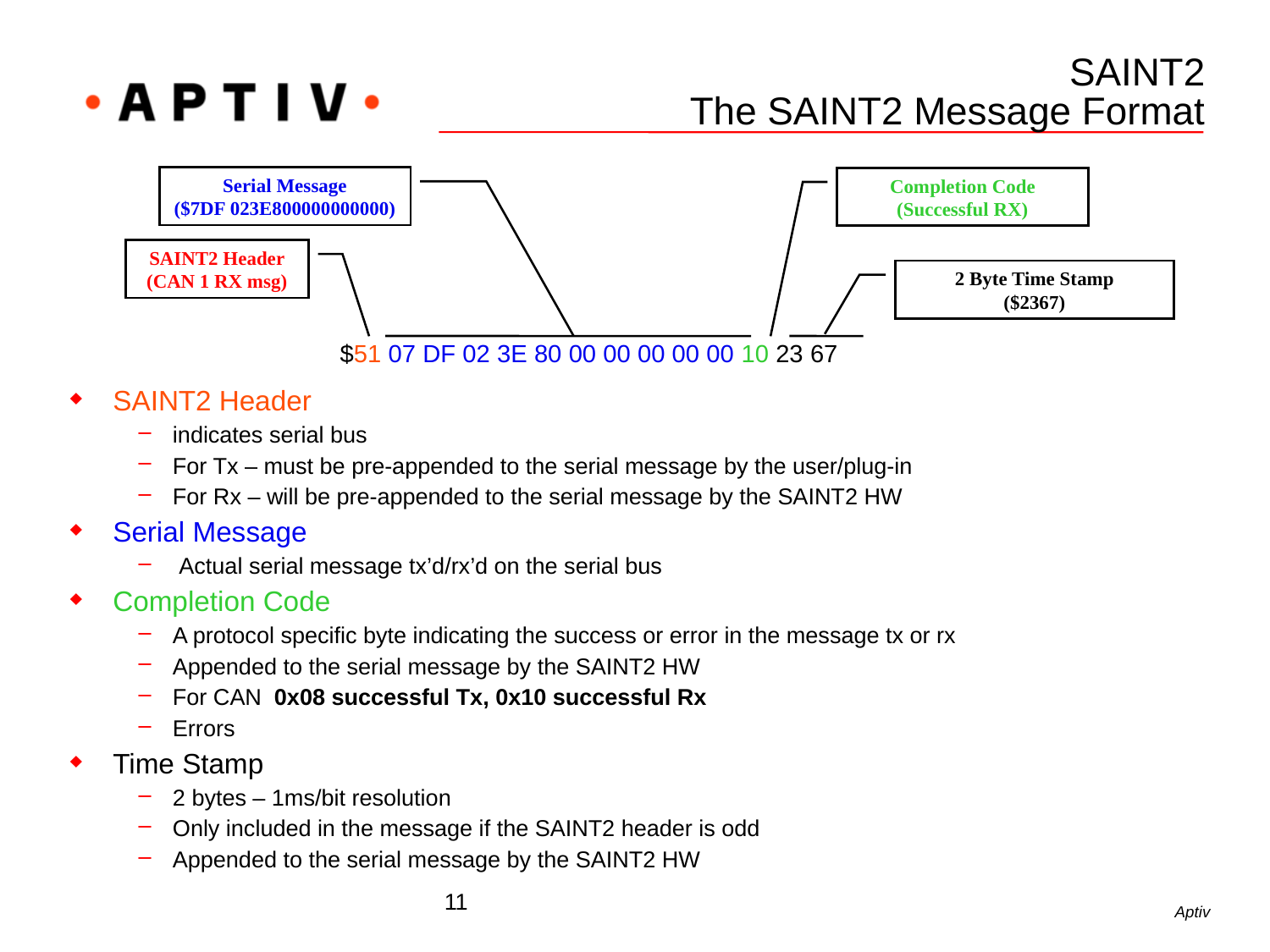

# SAINT2 The SAINT2 Message Format
Serial Message
($7DF 023E800000000000)
Completion Code
(Successful RX)
SAINT2 Header
(CAN 1 RX msg)
2 Byte Time Stamp
($2367)

$51 07 DF 02 3E 80 00 00 00 00 00 10 23 67
SAINT2 Header
indicates serial bus
For Tx – must be pre-appended to the serial message by the user/plug-in
For Rx – will be pre-appended to the serial message by the SAINT2 HW
Serial Message
 Actual serial message tx’d/rx’d on the serial bus
Completion Code
A protocol specific byte indicating the success or error in the message tx or rx
Appended to the serial message by the SAINT2 HW
For CAN  0x08 successful Tx, 0x10 successful Rx
Errors
Time Stamp
2 bytes – 1ms/bit resolution
Only included in the message if the SAINT2 header is odd
Appended to the serial message by the SAINT2 HW
11